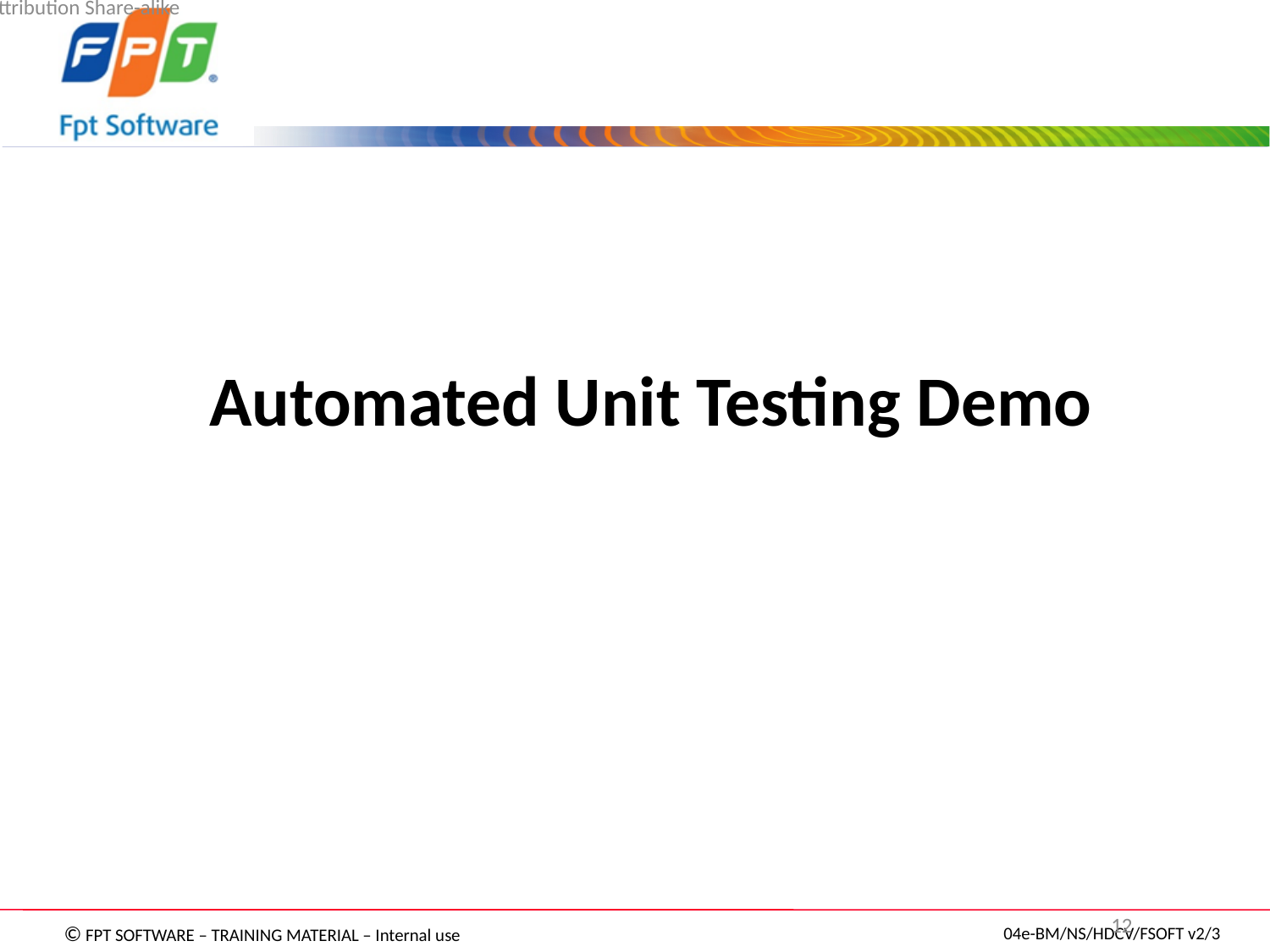

#
Automated Unit Testing Demo
Creative Commons Attribution Share-alike
12